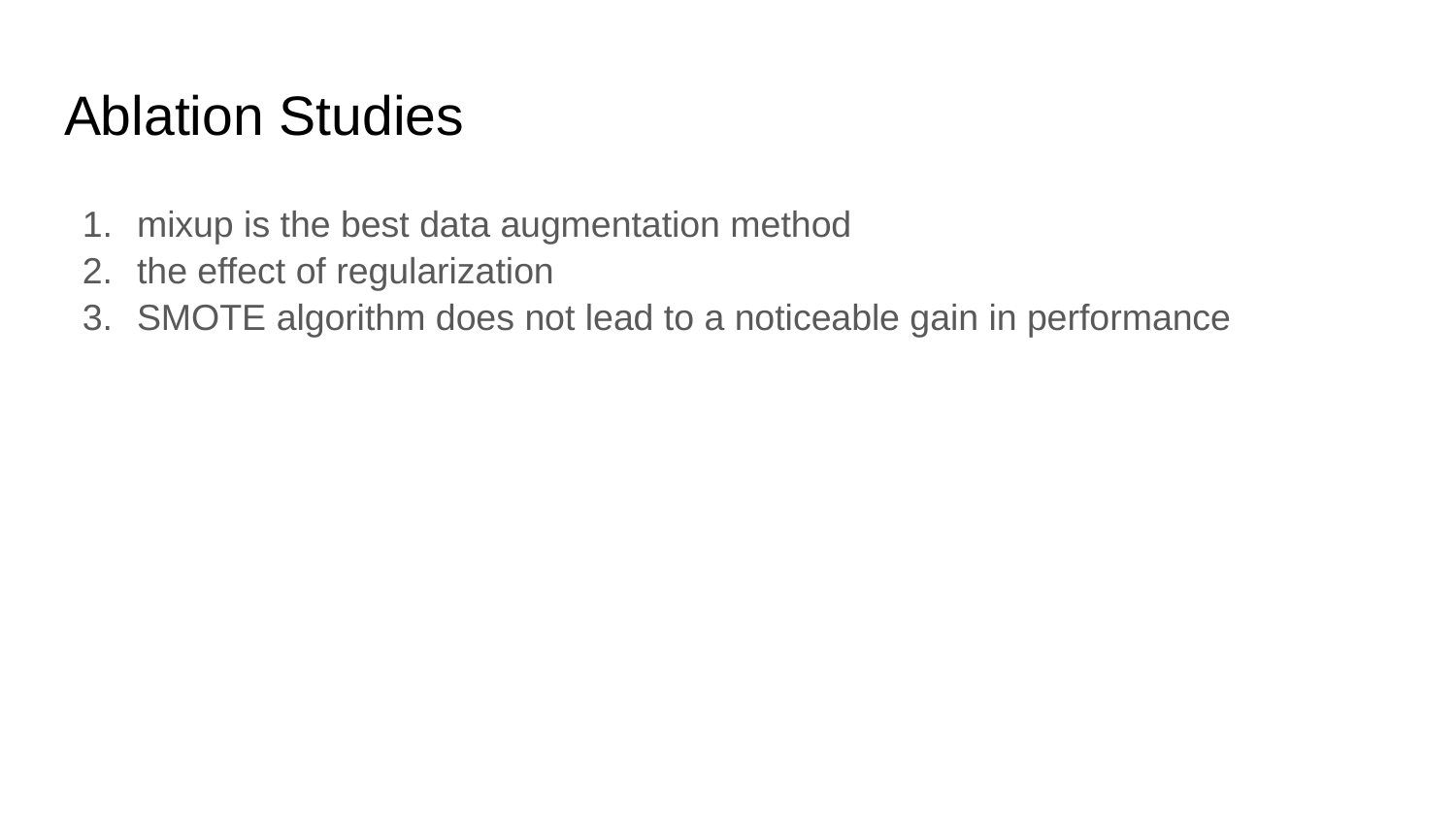

# Ablation Studies
mixup is the best data augmentation method
the effect of regularization
SMOTE algorithm does not lead to a noticeable gain in performance